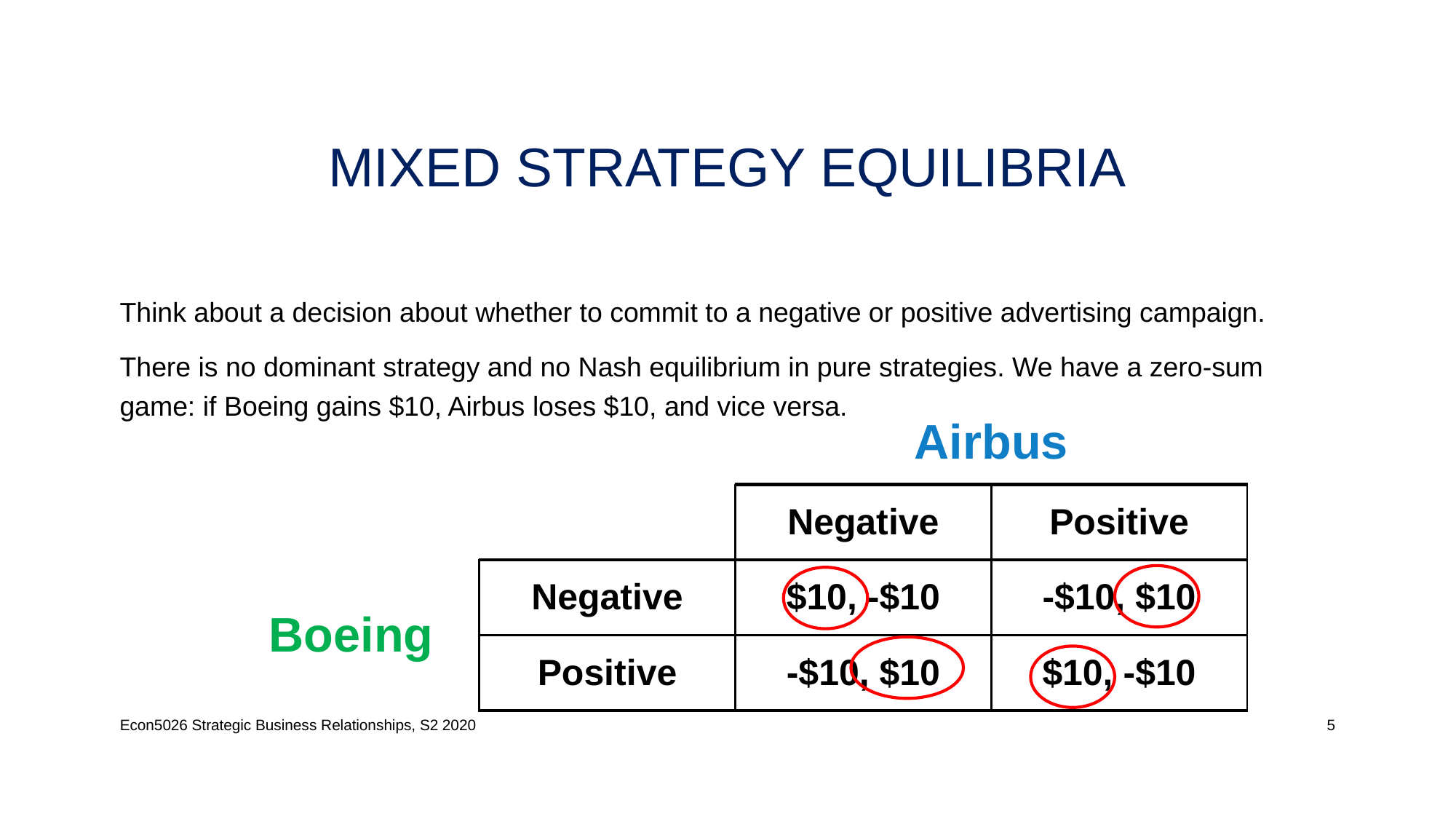

# Mixed Strategy Equilibria
Think about a decision about whether to commit to a negative or positive advertising campaign.
There is no dominant strategy and no Nash equilibrium in pure strategies. We have a zero-sum game: if Boeing gains $10, Airbus loses $10, and vice versa.

|  |  | Airbus |  |
| --- | --- | --- | --- |
|  |  | Negative | Positive |
| Boeing | Negative | $10, -$10 | -$10, $10 |
|  | Positive | -$10, $10 | $10, -$10 |

Econ5026 Strategic Business Relationships, S2 2020
5